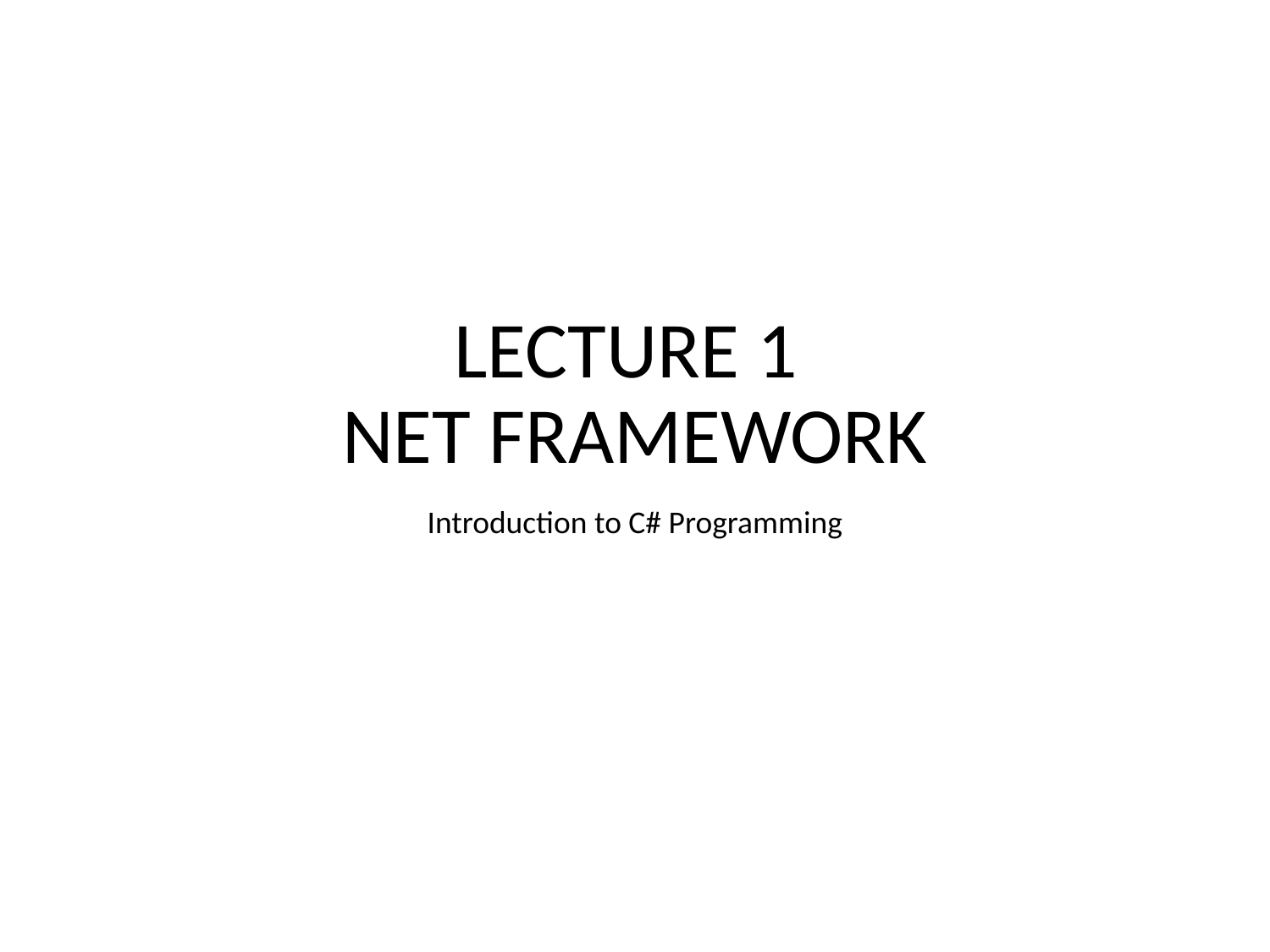

# LECTURE 1 NET FRAMEWORK
Introduction to C# Programming